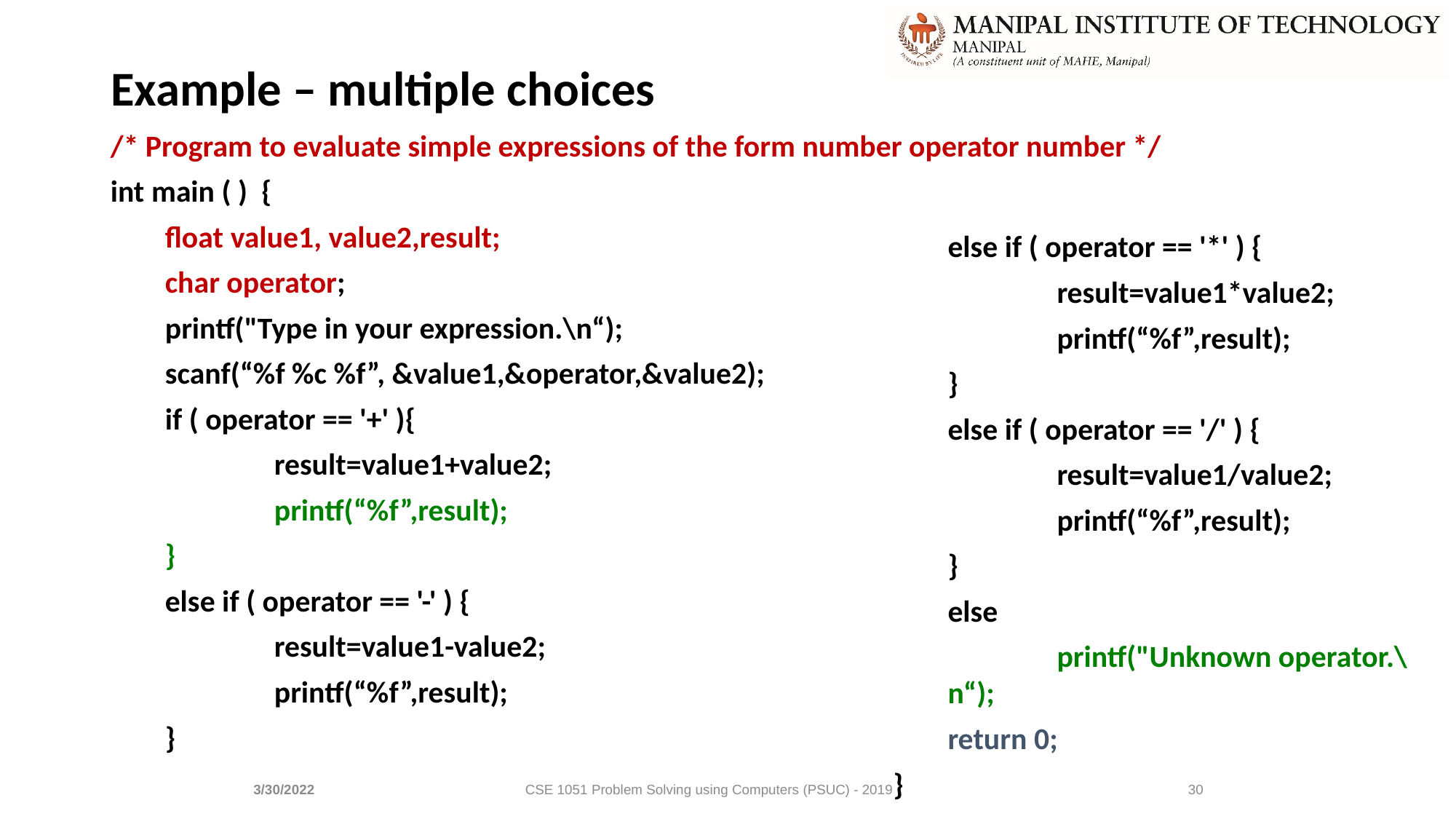

# Example – multiple choices
/* Program to evaluate simple expressions of the form number operator number */
int main ( )  {
float value1, value2,result;
char operator;
printf("Type in your expression.\n“);
scanf(“%f %c %f”, &value1,&operator,&value2);
if ( operator == '+' ){
	result=value1+value2;
	printf(“%f”,result);
}
else if ( operator == '-' ) {
	result=value1-value2;
	printf(“%f”,result);
}

else if ( operator == '*' ) {
	result=value1*value2;
	printf(“%f”,result);
}
else if ( operator == '/' ) {
	result=value1/value2;
	printf(“%f”,result);
}
else
	printf("Unknown operator.\n“);
return 0;
}
3/30/2022
CSE 1051 Problem Solving using Computers (PSUC) - 2019
30